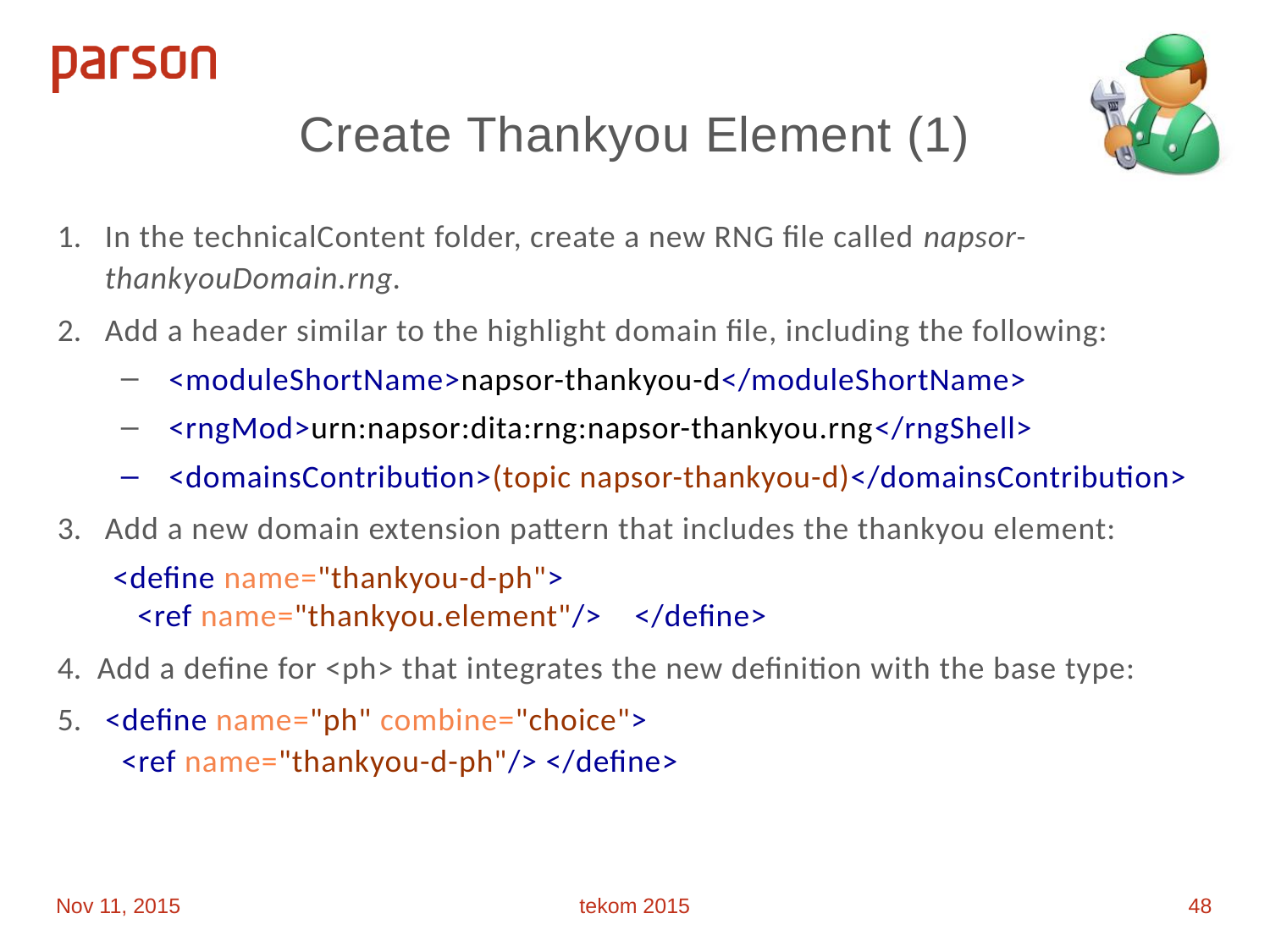

# Create Thankyou Element (1)
In the technicalContent folder, create a new RNG file called napsor-thankyouDomain.rng.
Add a header similar to the highlight domain file, including the following:
 <moduleShortName>napsor-thankyou-d</moduleShortName>
 <rngMod>urn:napsor:dita:rng:napsor-thankyou.rng</rngShell>
 <domainsContribution>(topic napsor-thankyou-d)</domainsContribution>
Add a new domain extension pattern that includes the thankyou element:
<define name="thankyou-d-ph">
   <ref name="thankyou.element"/>    </define>
Add a define for <ph> that integrates the new definition with the base type:
 <define name="ph" combine="choice">
   <ref name="thankyou-d-ph"/> </define>